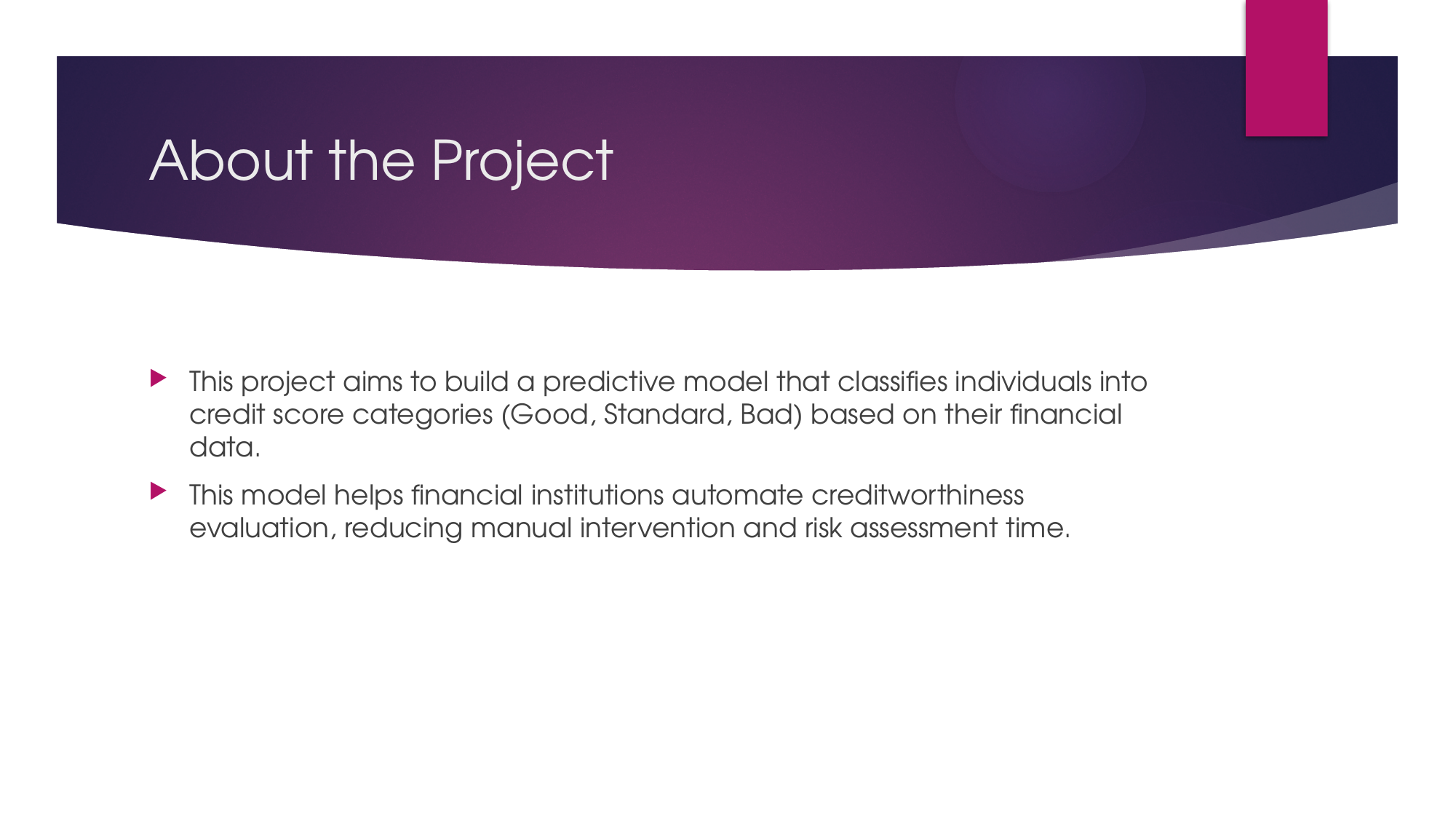

# About the Project

This project aims to build a predictive model that classifies individuals into credit score categories (Good, Standard, Bad) based on their financial data.
This model helps financial institutions automate creditworthiness evaluation, reducing manual intervention and risk assessment time.